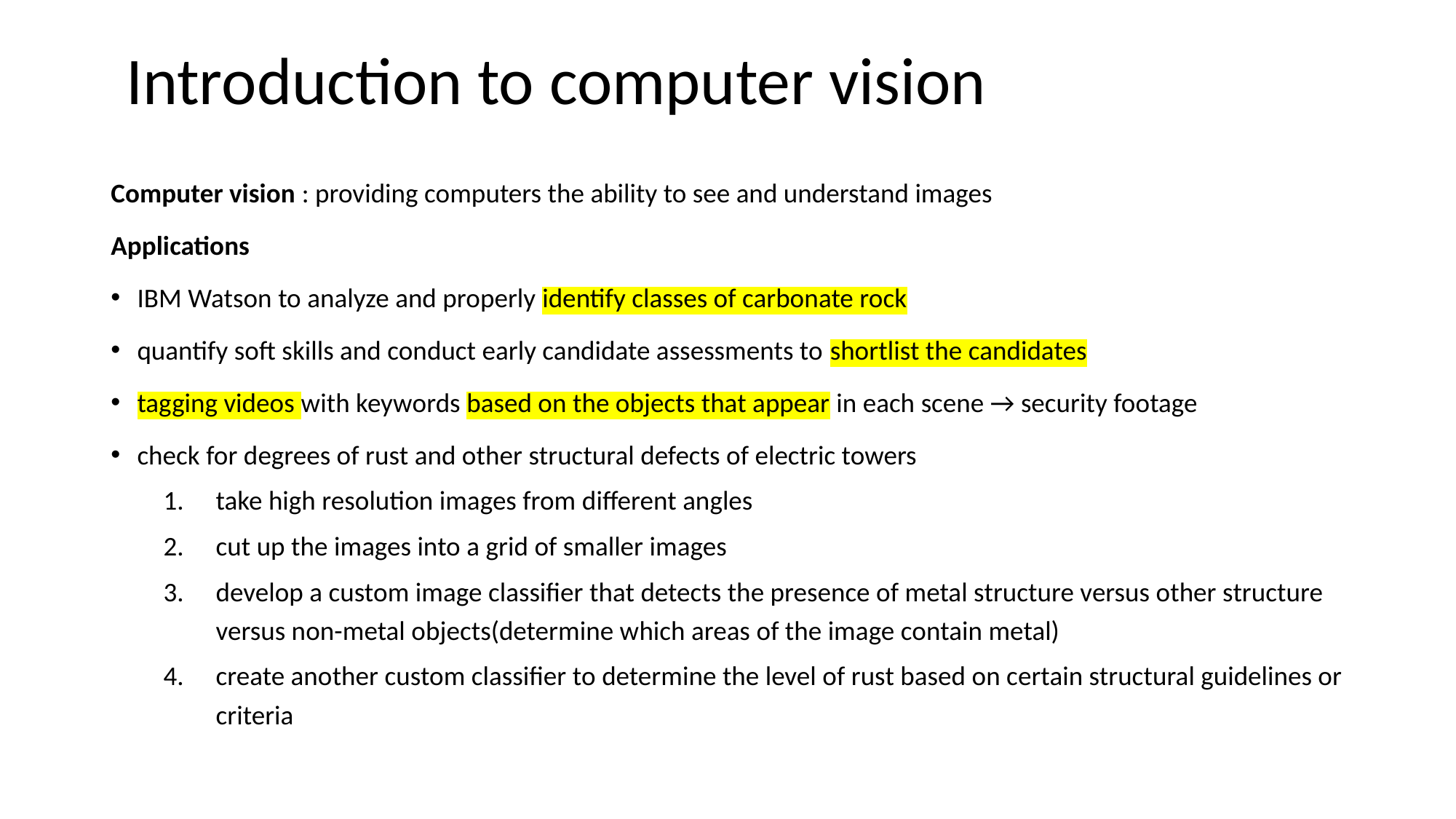

# Introduction to computer vision
Computer vision : providing computers the ability to see and understand images
Applications
IBM Watson to analyze and properly identify classes of carbonate rock
quantify soft skills and conduct early candidate assessments to shortlist the candidates
tagging videos with keywords based on the objects that appear in each scene → security footage
check for degrees of rust and other structural defects of electric towers
take high resolution images from different angles
cut up the images into a grid of smaller images
develop a custom image classifier that detects the presence of metal structure versus other structure versus non-metal objects(determine which areas of the image contain metal)
create another custom classifier to determine the level of rust based on certain structural guidelines or criteria